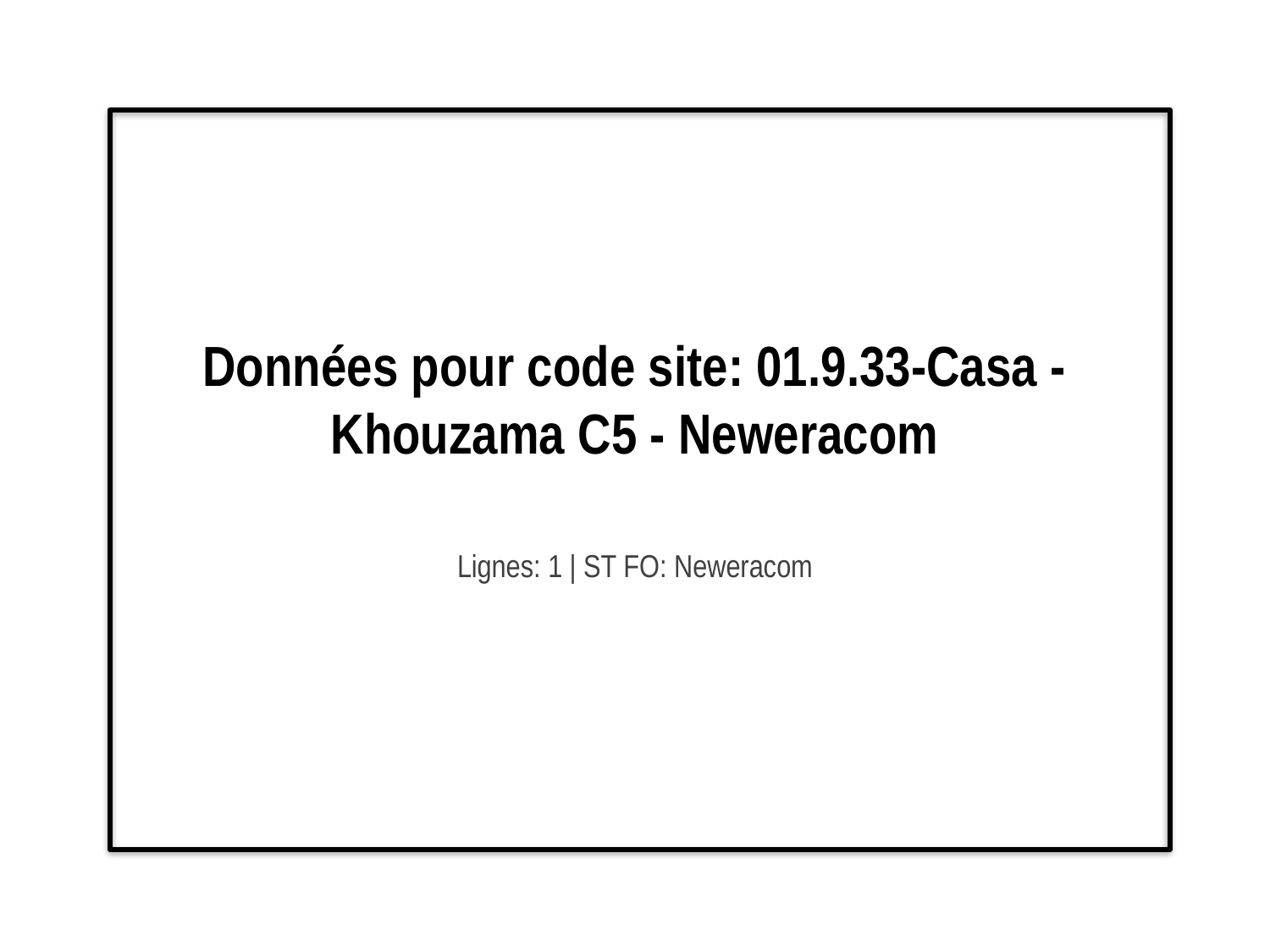

# Données pour code site: 01.9.33-Casa - Khouzama C5 - Neweracom
Lignes: 1 | ST FO: Neweracom